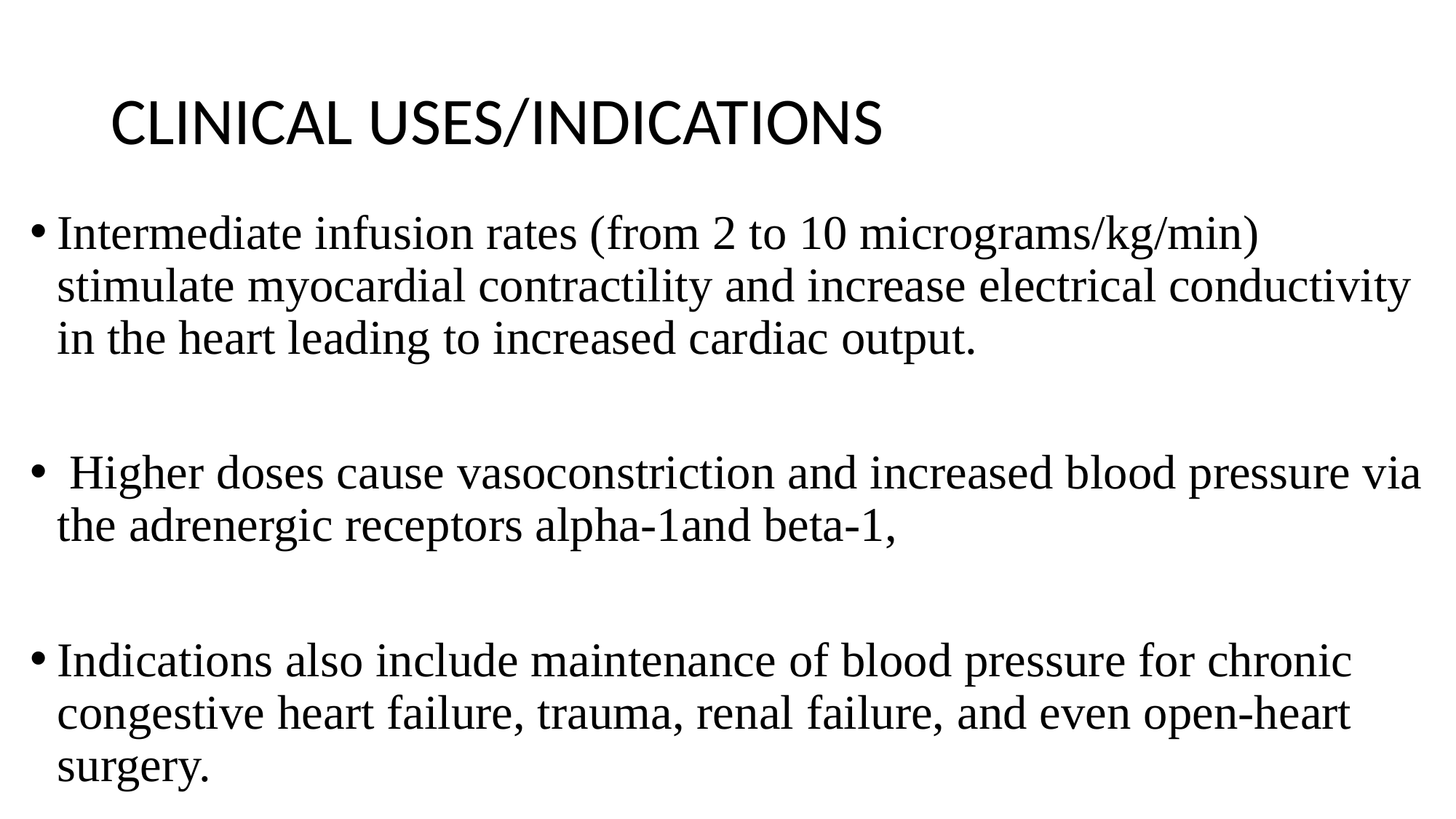

# CLINICAL USES/INDICATIONS
Intermediate infusion rates (from 2 to 10 micrograms/kg/min) stimulate myocardial contractility and increase electrical conductivity in the heart leading to increased cardiac output.

 Higher doses cause vasoconstriction and increased blood pressure via the adrenergic receptors alpha-1and beta-1,

Indications also include maintenance of blood pressure for chronic congestive heart failure, trauma, renal failure, and even open-heart surgery.